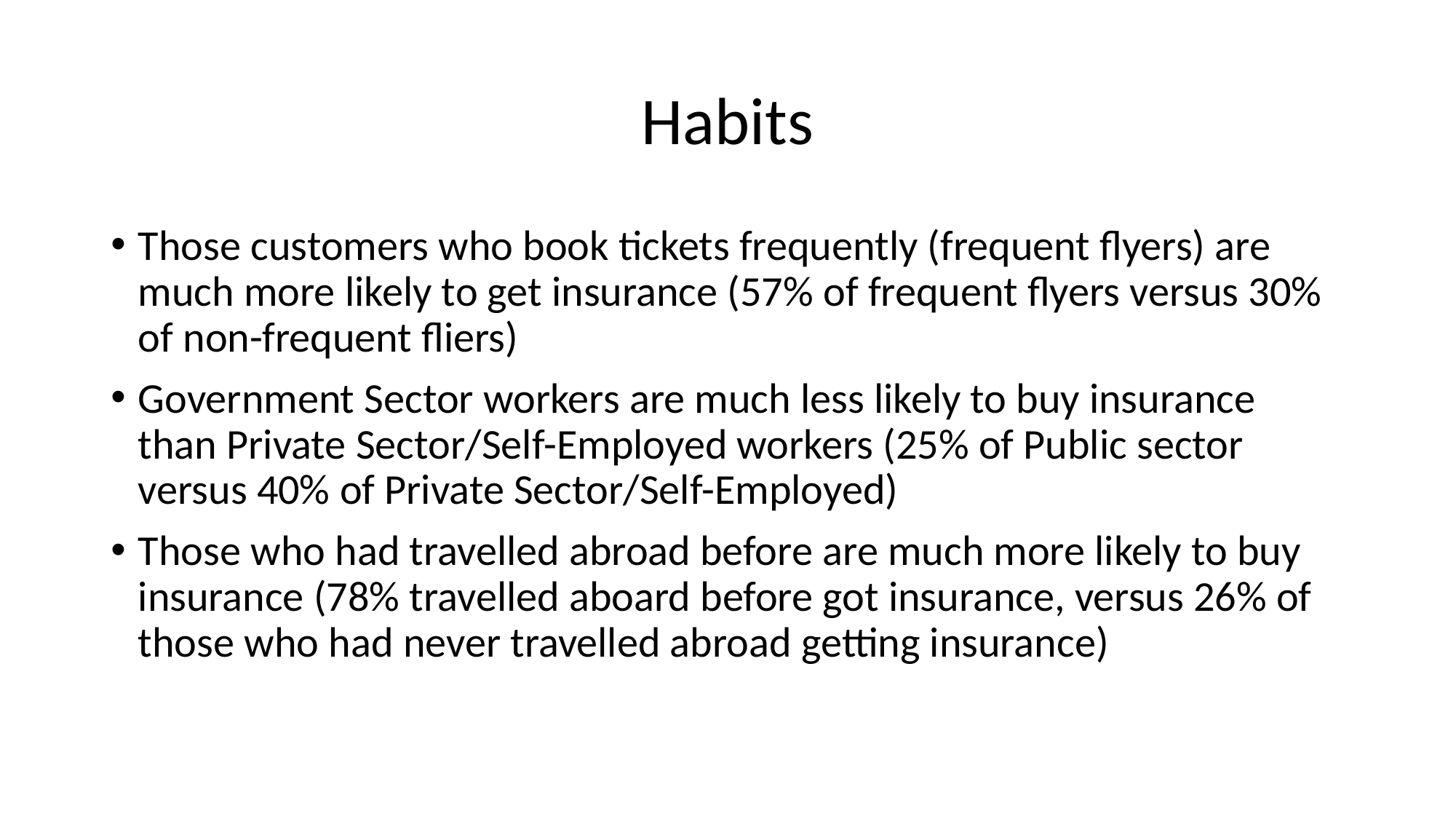

# Habits
Those customers who book tickets frequently (frequent flyers) are much more likely to get insurance (57% of frequent flyers versus 30% of non-frequent fliers)
Government Sector workers are much less likely to buy insurance than Private Sector/Self-Employed workers (25% of Public sector versus 40% of Private Sector/Self-Employed)
Those who had travelled abroad before are much more likely to buy insurance (78% travelled aboard before got insurance, versus 26% of those who had never travelled abroad getting insurance)